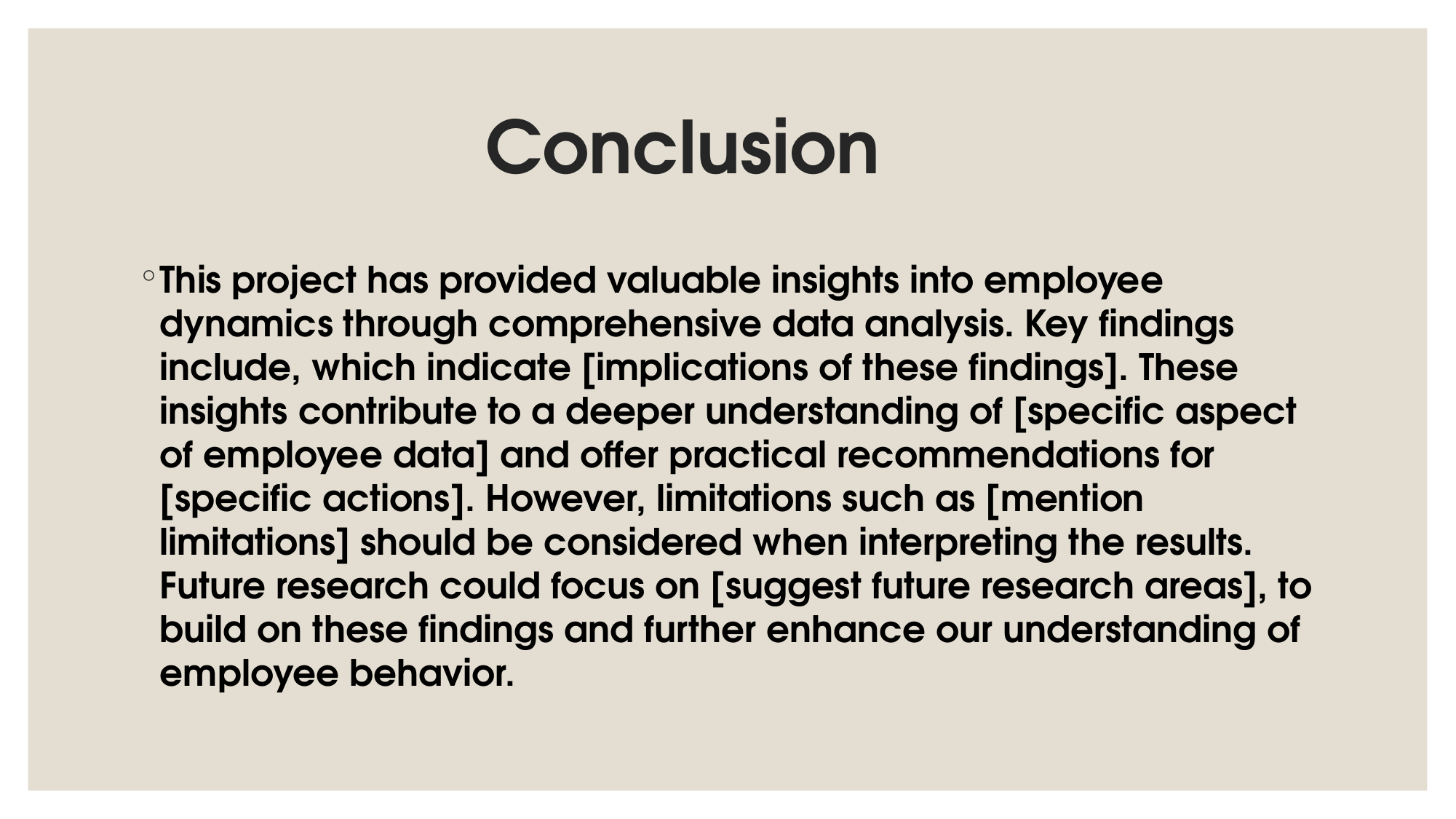

# Conclusion
This project has provided valuable insights into employee dynamics through comprehensive data analysis. Key findings include, which indicate [implications of these findings]. These insights contribute to a deeper understanding of [specific aspect of employee data] and offer practical recommendations for [specific actions]. However, limitations such as [mention limitations] should be considered when interpreting the results. Future research could focus on [suggest future research areas], to build on these findings and further enhance our understanding of employee behavior.